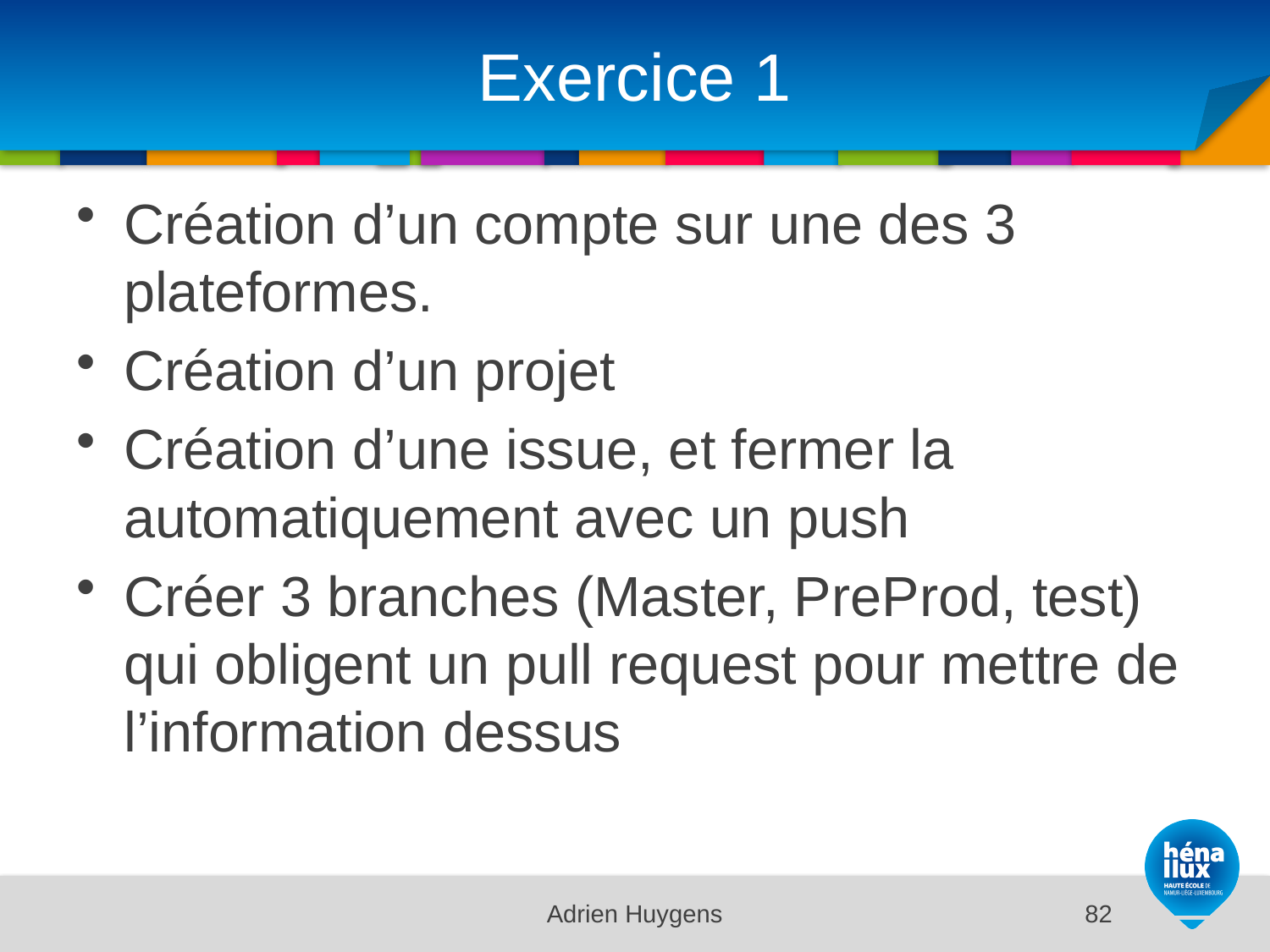

# Exercice 1
Création d’un compte sur une des 3 plateformes.
Création d’un projet
Création d’une issue, et fermer la automatiquement avec un push
Créer 3 branches (Master, PreProd, test) qui obligent un pull request pour mettre de l’information dessus
Adrien Huygens
82